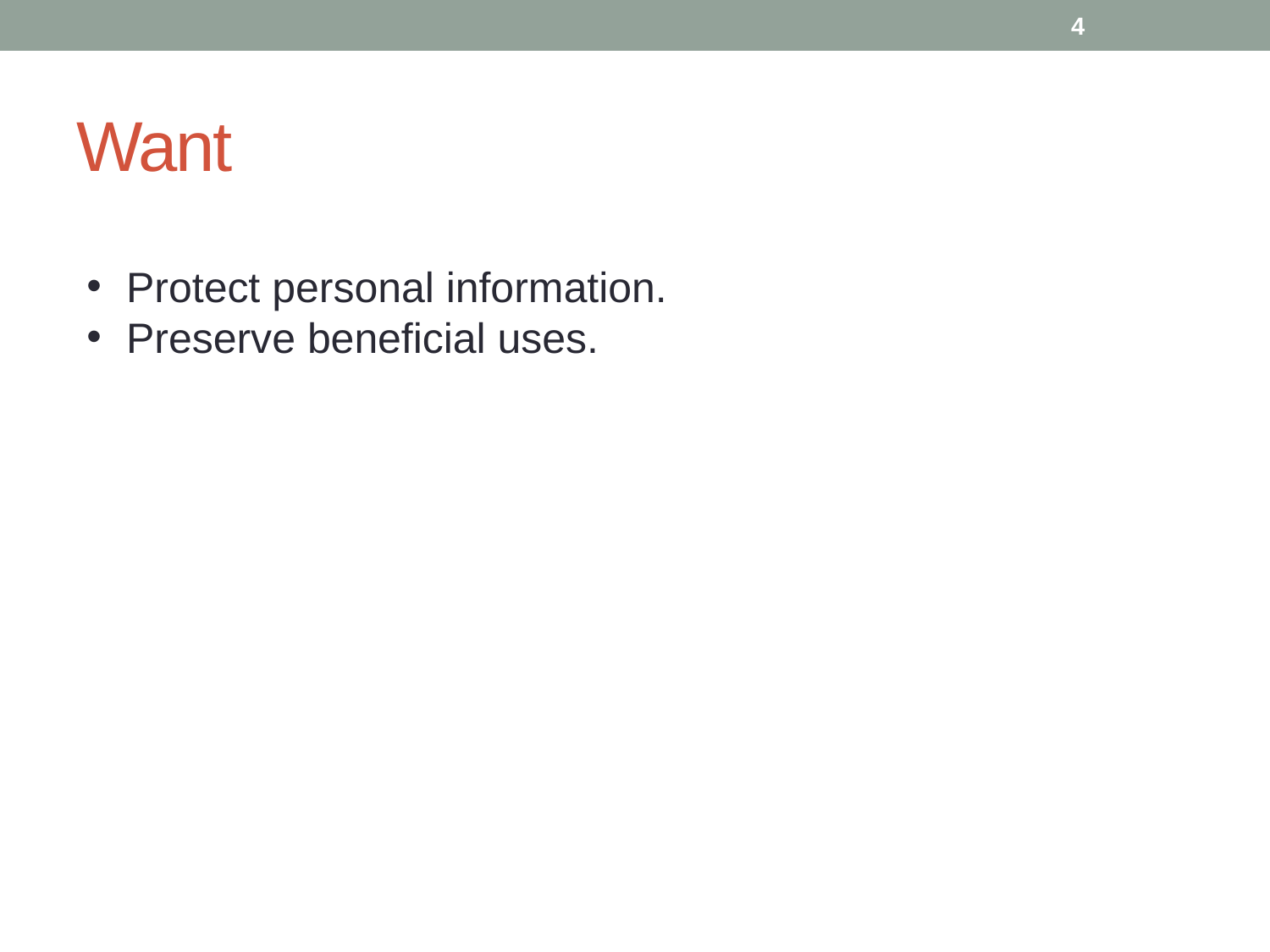

4
# Want
Protect personal information.
Preserve beneficial uses.